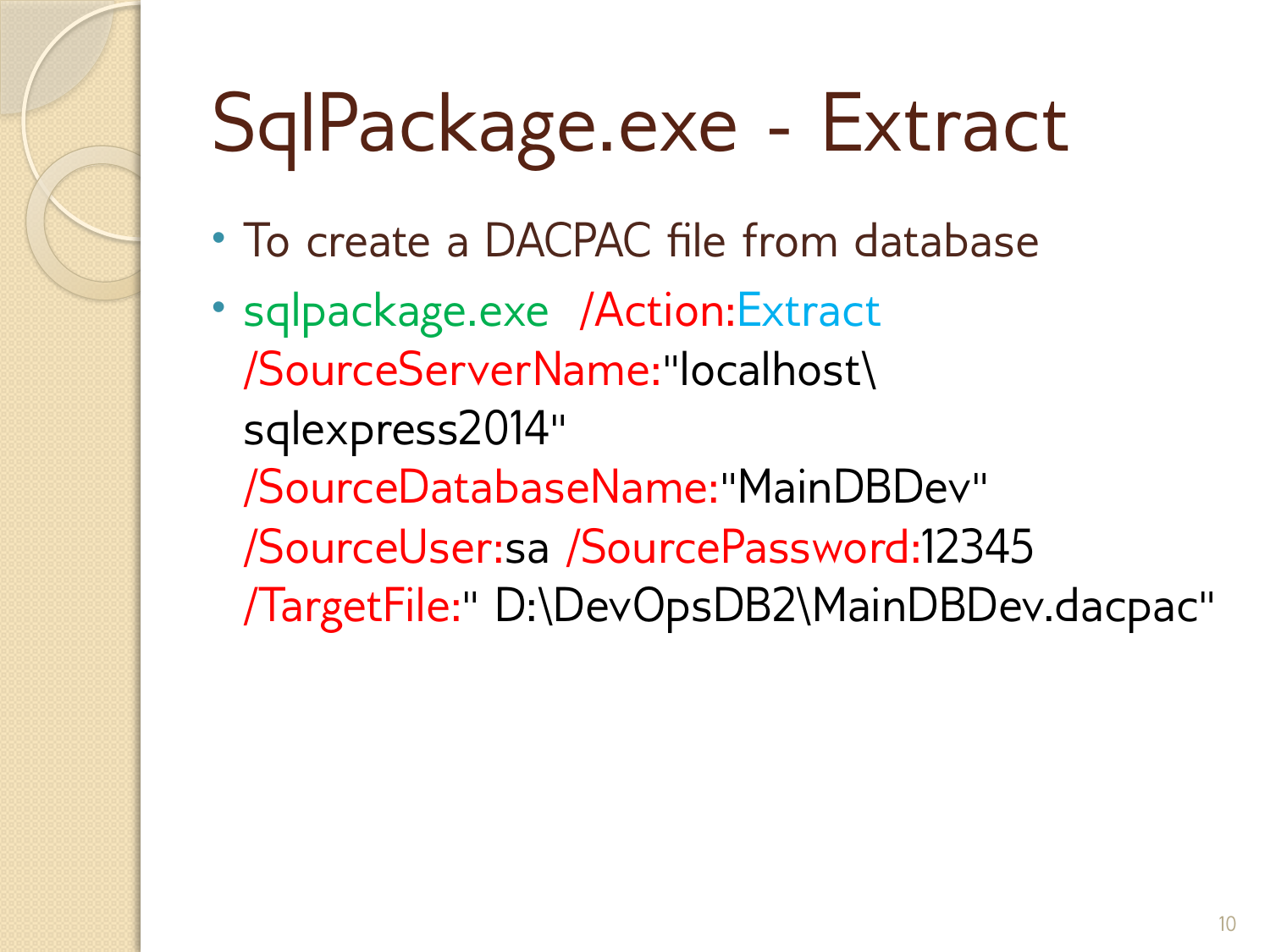

# SqlPackage.exe - Extract
To create a DACPAC file from database
sqlpackage.exe  /Action:Extract /SourceServerName:"localhost\sqlexpress2014" /SourceDatabaseName:"MainDBDev" /SourceUser:sa /SourcePassword:12345 /TargetFile:" D:\DevOpsDB2\MainDBDev.dacpac"

10